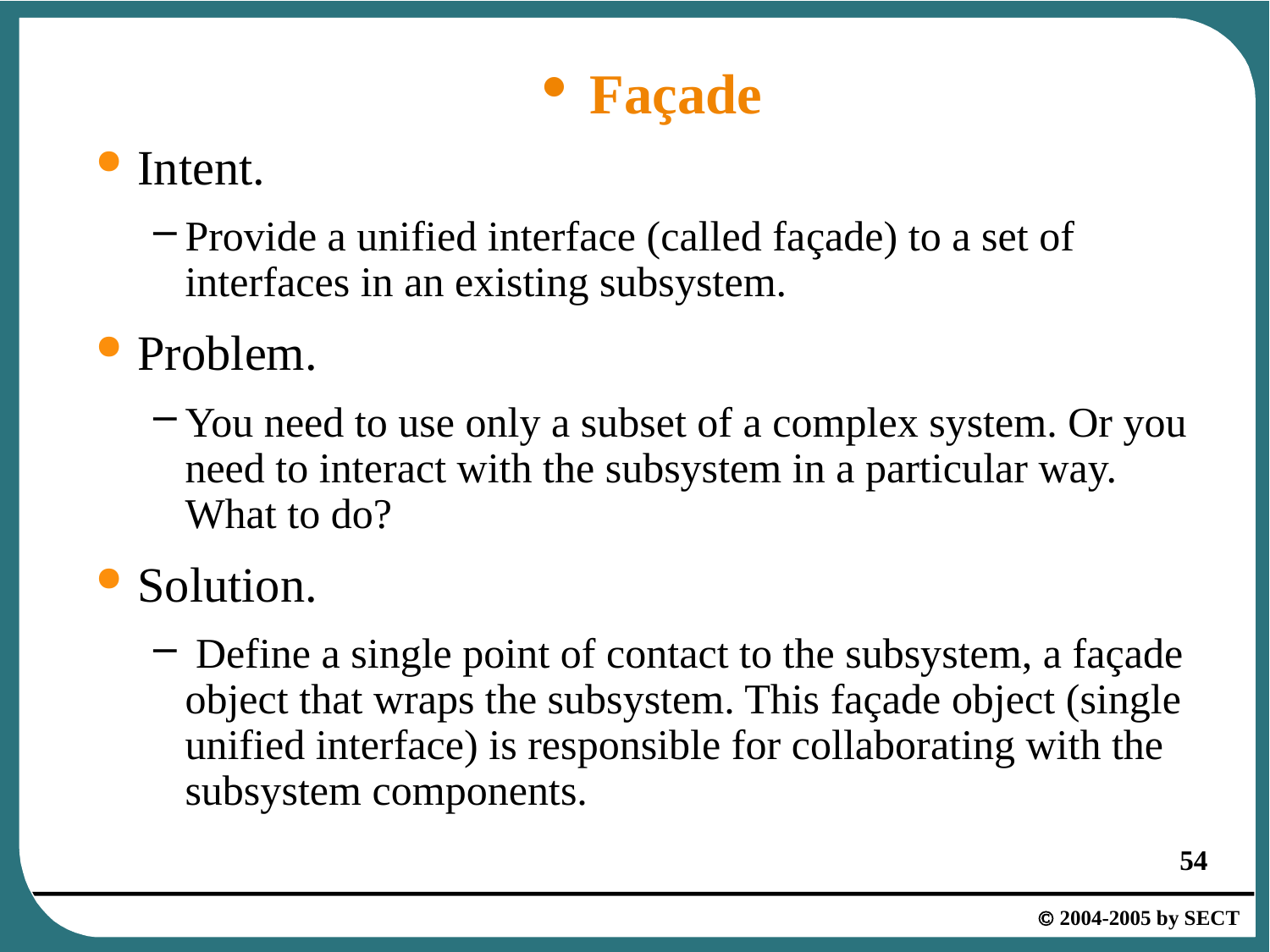

# Façade
Intent.
Provide a unified interface (called façade) to a set of interfaces in an existing subsystem.
Problem.
You need to use only a subset of a complex system. Or you need to interact with the subsystem in a particular way. What to do?
Solution.
 Define a single point of contact to the subsystem, a façade object that wraps the subsystem. This façade object (single unified interface) is responsible for collaborating with the subsystem components.